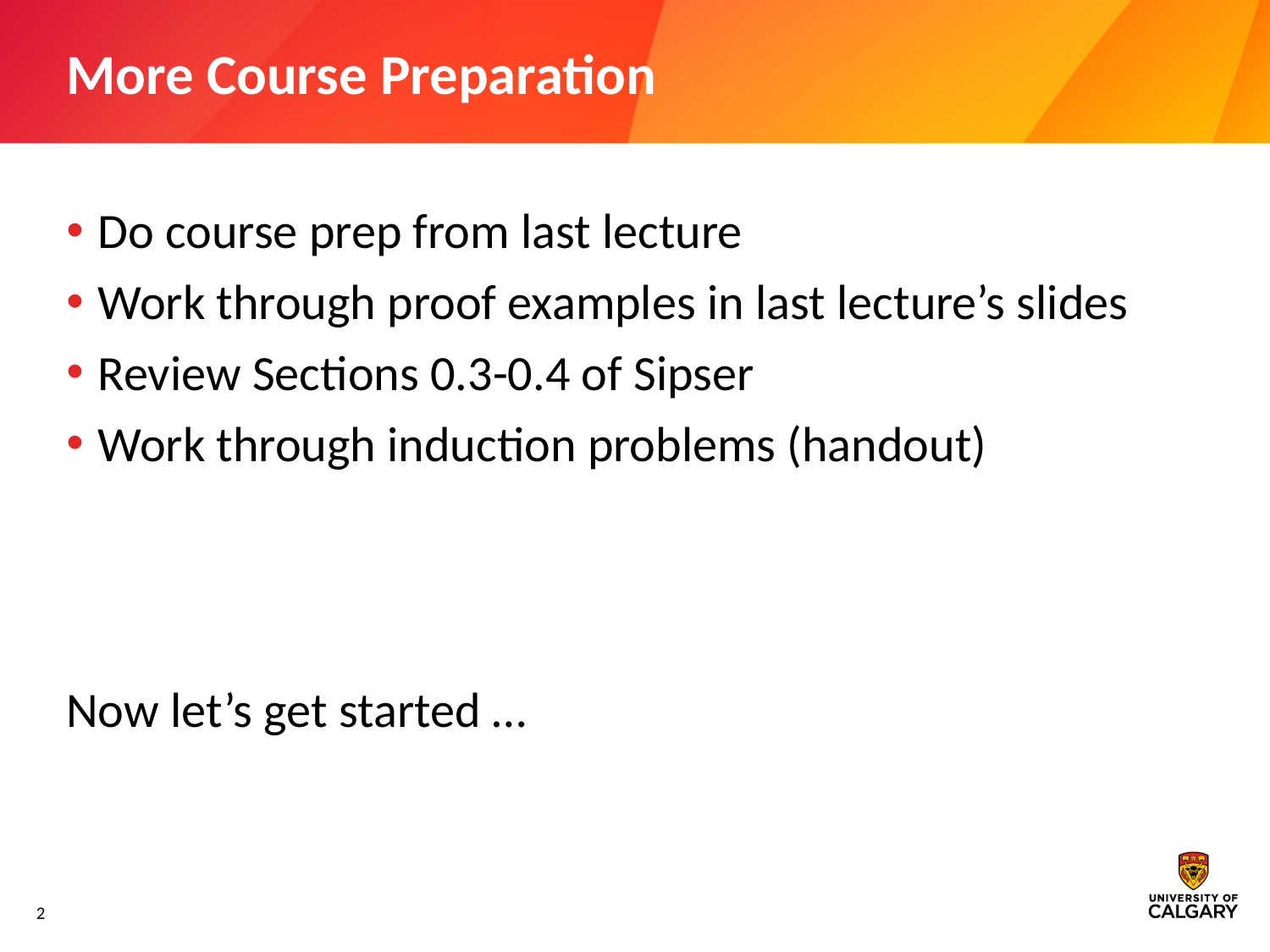

# More Course Preparation
Do course prep from last lecture
Work through proof examples in last lecture’s slides
Review Sections 0.3-0.4 of Sipser
Work through induction problems (handout)

Now let’s get started …

2